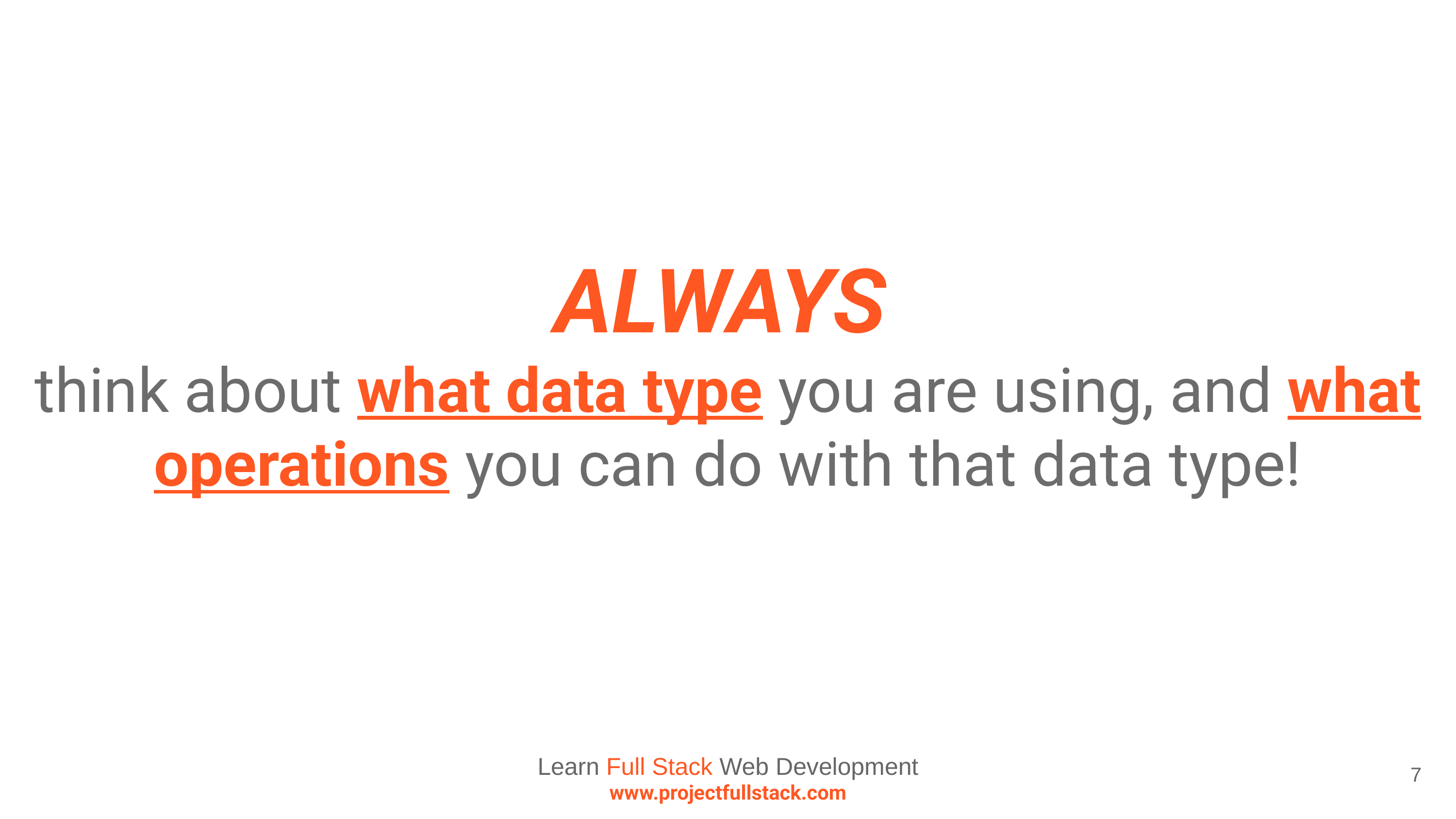

# ALWAYS think about what data type you are using, and what operations you can do with that data type!
Learn Full Stack Web Development
www.projectfullstack.com
7